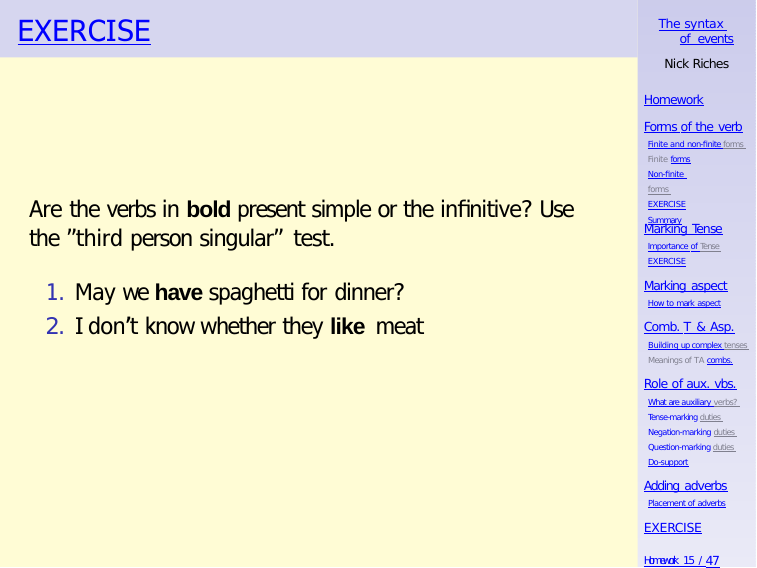

# EXERCISE
The syntax of  events
Nick Riches

Homework
Forms of the verb
Finite and non-finite forms  Finite forms
Non-finite forms  EXERCISE
Summary
Are the verbs in bold present simple or the infinitive? Use  the ”third person singular” test.
Marking Tense
Importance of Tense  EXERCISE
Marking aspect
How to mark aspect
May we have spaghetti for dinner?
I don’t know whether they like meat
Comb. T & Asp.
Building up complex tenses  Meanings of TA combs.
Role of aux. vbs.
What are auxiliary verbs?  Tense-marking duties  Negation-marking duties  Question-marking duties  Do-support

Adding adverbs
Placement of adverbs
EXERCISE
Homework 15 / 47